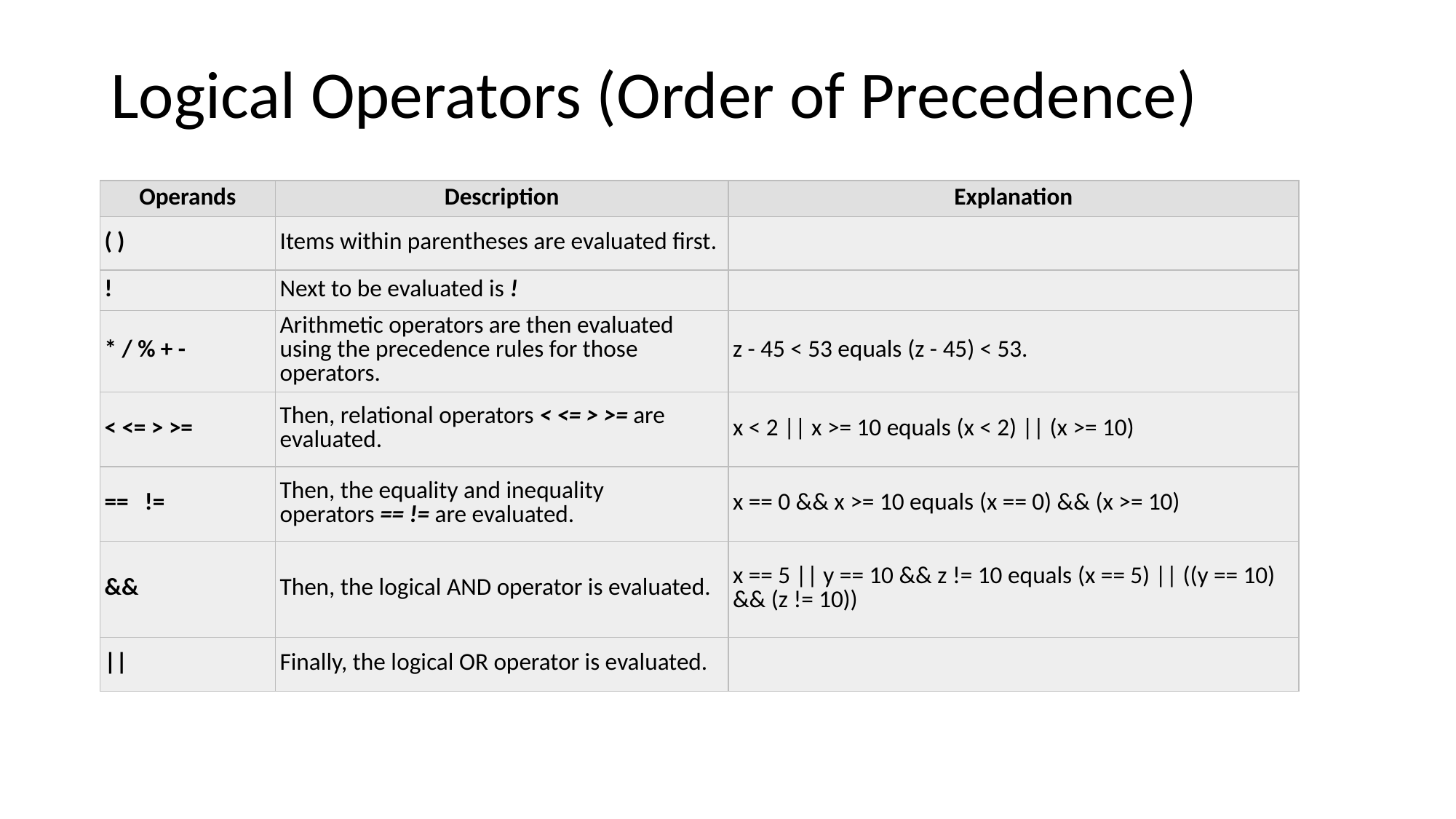

# Logical Operators (Order of Precedence)
| Operands | Description | Explanation |
| --- | --- | --- |
| ( ) | Items within parentheses are evaluated first. |  |
| ! | Next to be evaluated is ! |  |
| \* / % + - | Arithmetic operators are then evaluated using the precedence rules for those operators. | z - 45 < 53 equals (z - 45) < 53. |
| < <= > >= | Then, relational operators < <= > >= are evaluated. | x < 2 || x >= 10 equals (x < 2) || (x >= 10) |
| ==   != | Then, the equality and inequality operators == != are evaluated. | x == 0 && x >= 10 equals (x == 0) && (x >= 10) |
| && | Then, the logical AND operator is evaluated. | x == 5 || y == 10 && z != 10 equals (x == 5) || ((y == 10) && (z != 10)) |
| || | Finally, the logical OR operator is evaluated. |  |